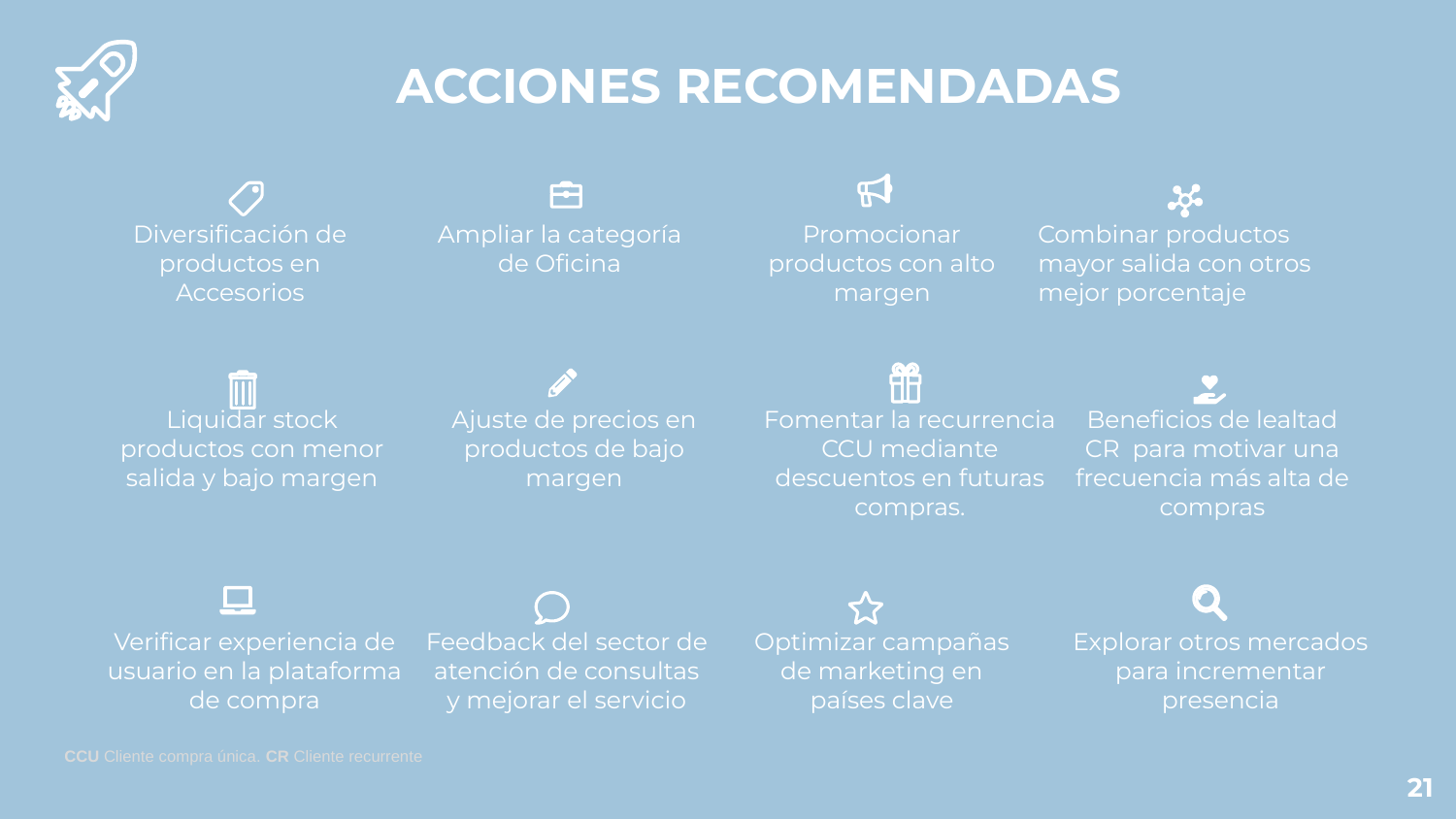

ACCIONES RECOMENDADAS

Diversificación de productos en Accesorios
Ampliar la categoría de Oficina
Promocionar productos con alto margen
Combinar productos mayor salida con otros mejor porcentaje

Liquidar stock productos con menor salida y bajo margen
Ajuste de precios en productos de bajo margen
Fomentar la recurrencia CCU mediante descuentos en futuras compras.
Beneficios de lealtad CR  para motivar una frecuencia más alta de compras

Verificar experiencia de usuario en la plataforma de compra
Optimizar campañas de marketing en países clave
Feedback del sector de atención de consultas y mejorar el servicio
Explorar otros mercados para incrementar presencia

CCU Cliente compra única. CR Cliente recurrente
21